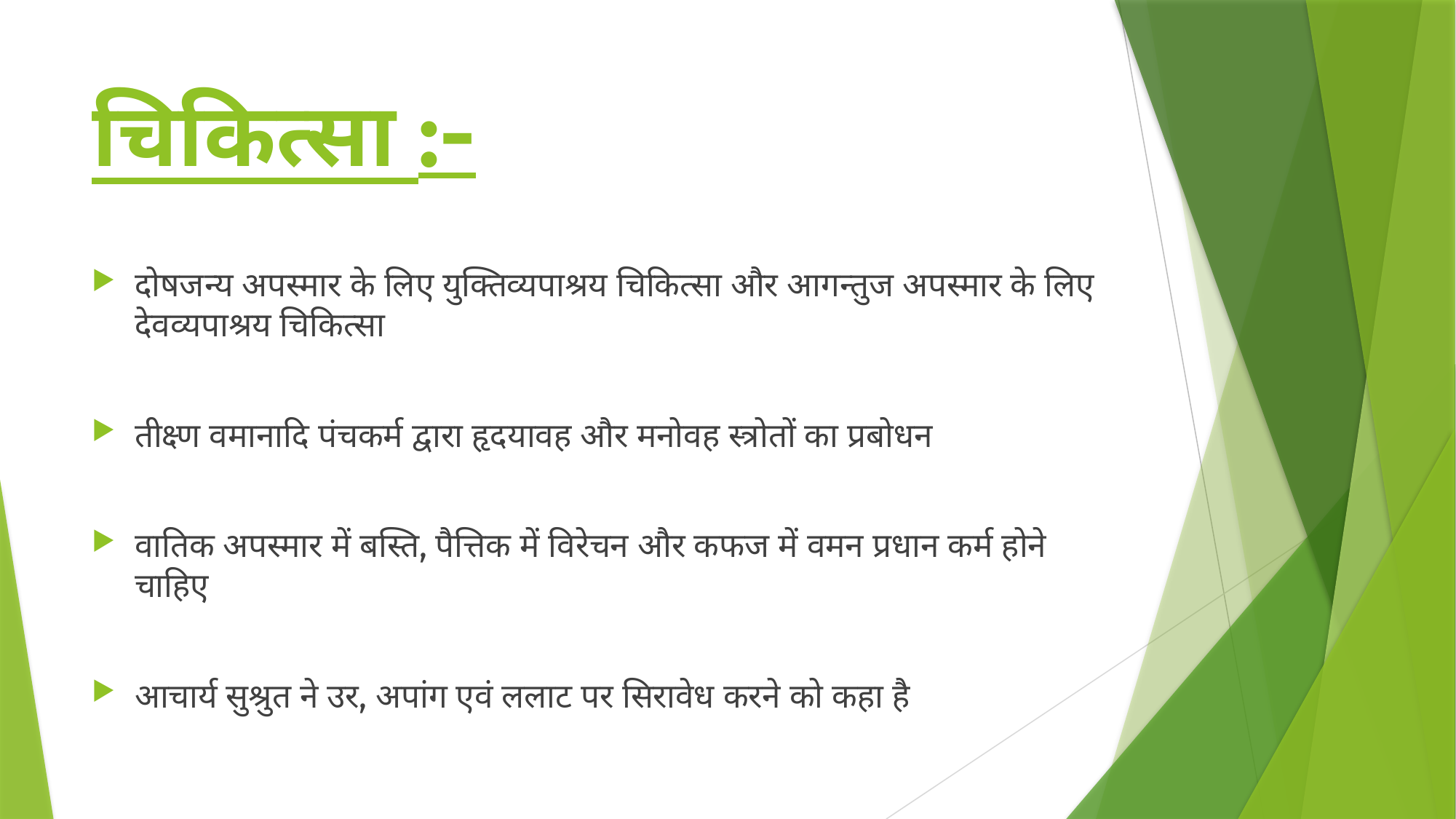

# चिकित्सा :-
दोषजन्य अपस्मार के लिए युक्तिव्यपाश्रय चिकित्सा और आगन्तुज अपस्मार के लिए देवव्यपाश्रय चिकित्सा

तीक्ष्ण वमानादि पंचकर्म द्वारा हृदयावह और मनोवह स्त्रोतों का प्रबोधन

वातिक अपस्मार में बस्ति, पैत्तिक में विरेचन और कफज में वमन प्रधान कर्म होने चाहिए

आचार्य सुश्रुत ने उर, अपांग एवं ललाट पर सिरावेध करने को कहा है